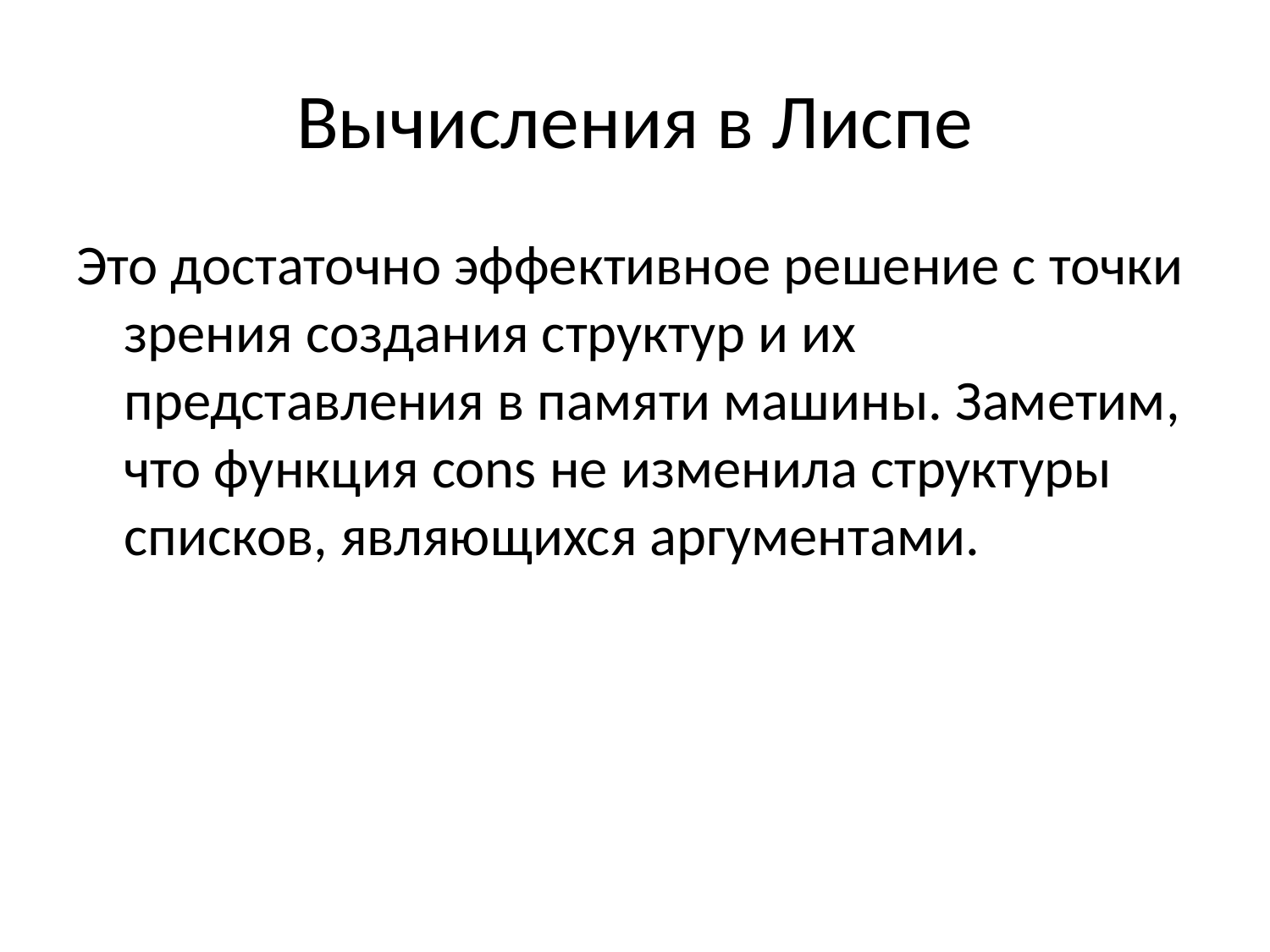

# Вычисления в Лиспе
Это достаточно эффективное решение с точки зрения создания структур и их представления в памяти машины. Заметим, что функция cons не изменила структуры списков, являющихся аргументами.